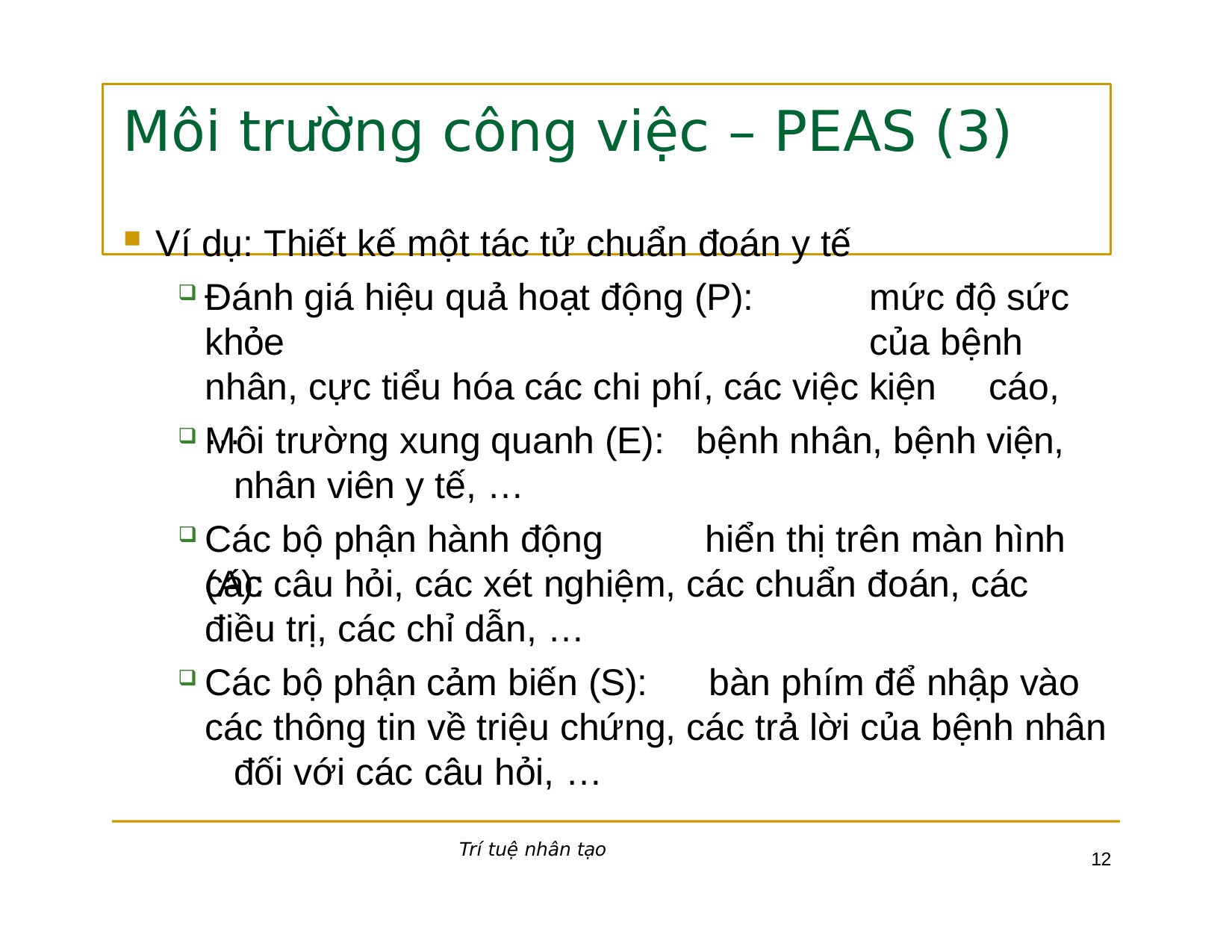

# Môi trường công việc – PEAS (3)
Ví dụ: Thiết kế một tác tử chuẩn đoán y tế
Đánh giá hiệu quả hoạt động (P):	mức độ sức khỏe 	của bệnh nhân, cực tiểu hóa các chi phí, các việc kiện 	cáo, …
Môi trường xung quanh (E): 	nhân viên y tế, …
Các bộ phận hành động (A):
bệnh nhân, bệnh viện,
hiển thị trên màn hình
các câu hỏi, các xét nghiệm, các chuẩn đoán, các
điều trị, các chỉ dẫn, …
Các bộ phận cảm biến (S):	bàn phím để nhập vào 	các thông tin về triệu chứng, các trả lời của bệnh nhân 	đối với các câu hỏi, …

Trí tuệ nhân tạo
12